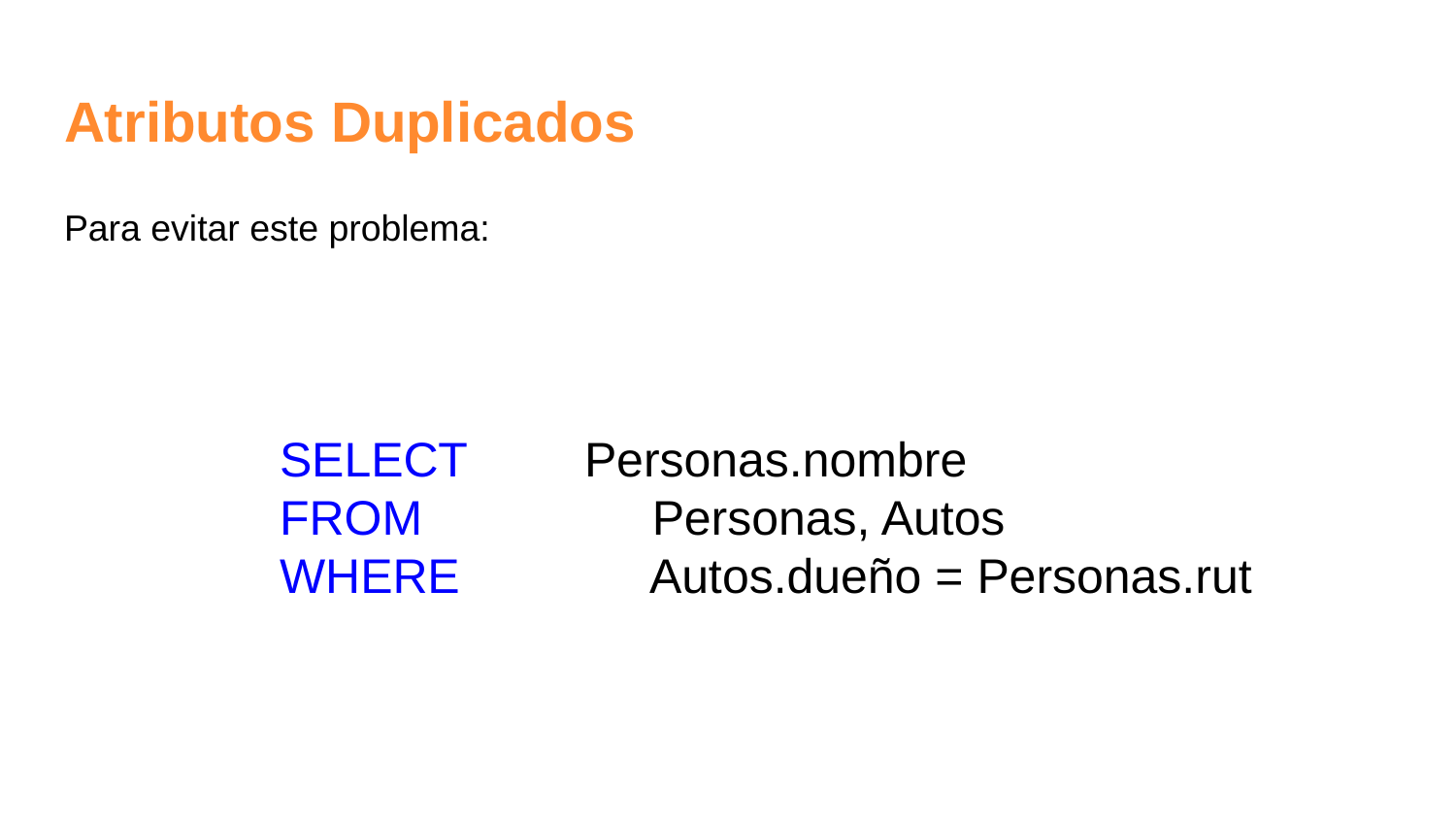

# Atributos Duplicados
Para evitar este problema:
SELECT      	 Personas.nombre
FROM 	      Personas, Autos
WHERE	      Autos.dueño = Personas.rut